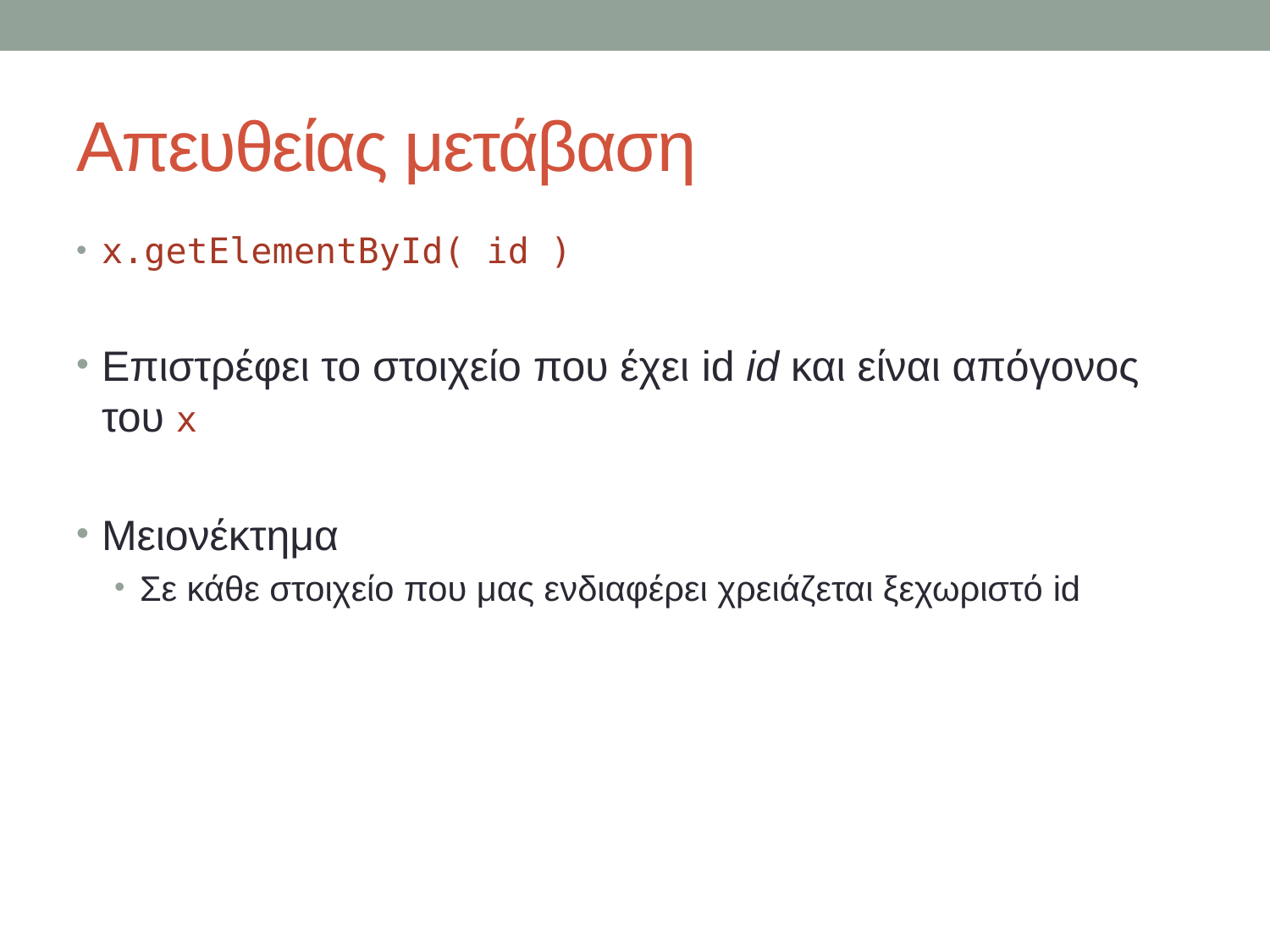

# Απευθείας μετάβαση
x.getElementById( id )

Επιστρέφει το στοιχείο που έχει id id και είναι απόγονος του x

Μειονέκτημα
Σε κάθε στοιχείο που μας ενδιαφέρει χρειάζεται ξεχωριστό id